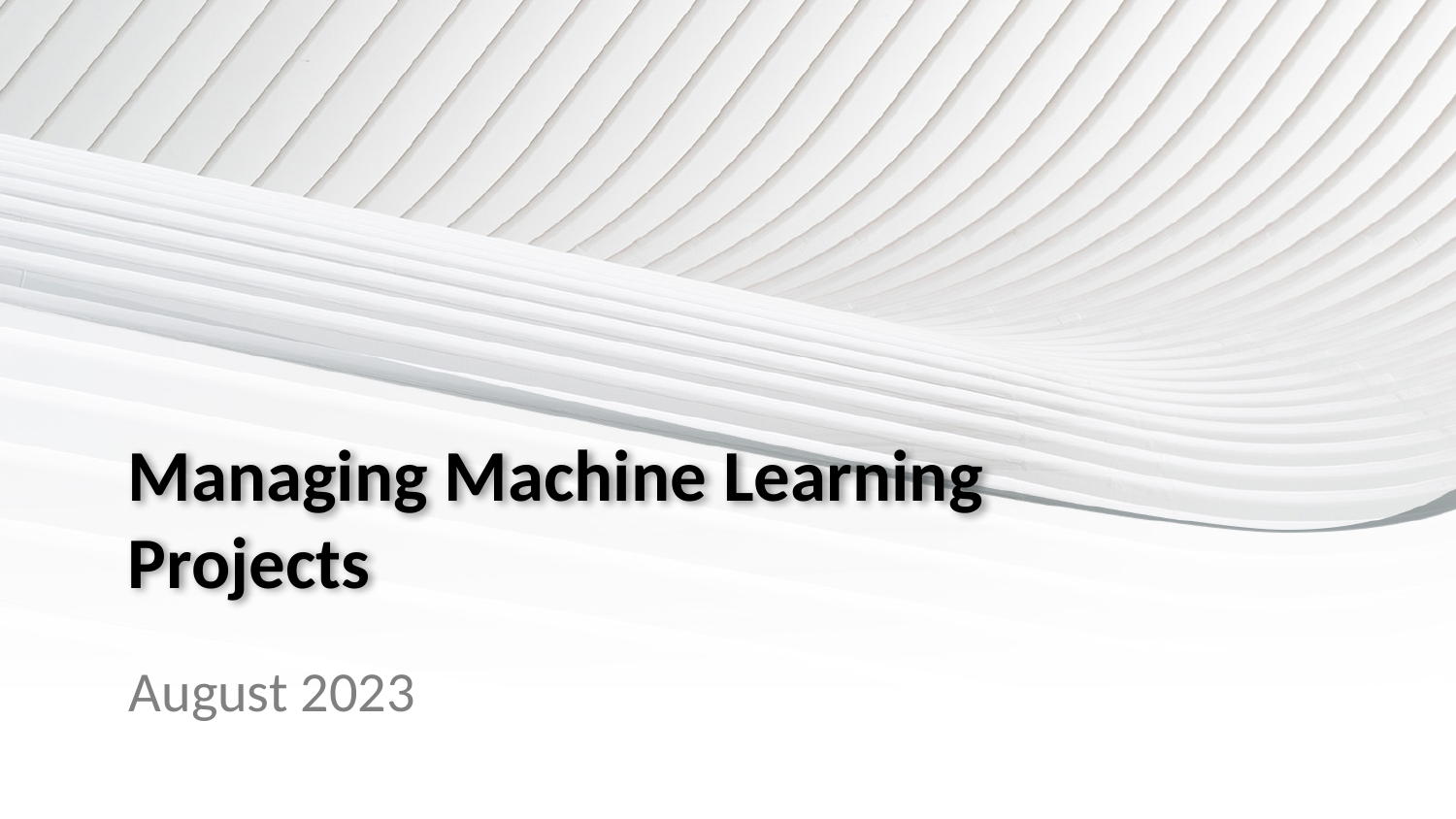

# Managing Machine Learning Projects
August 2023